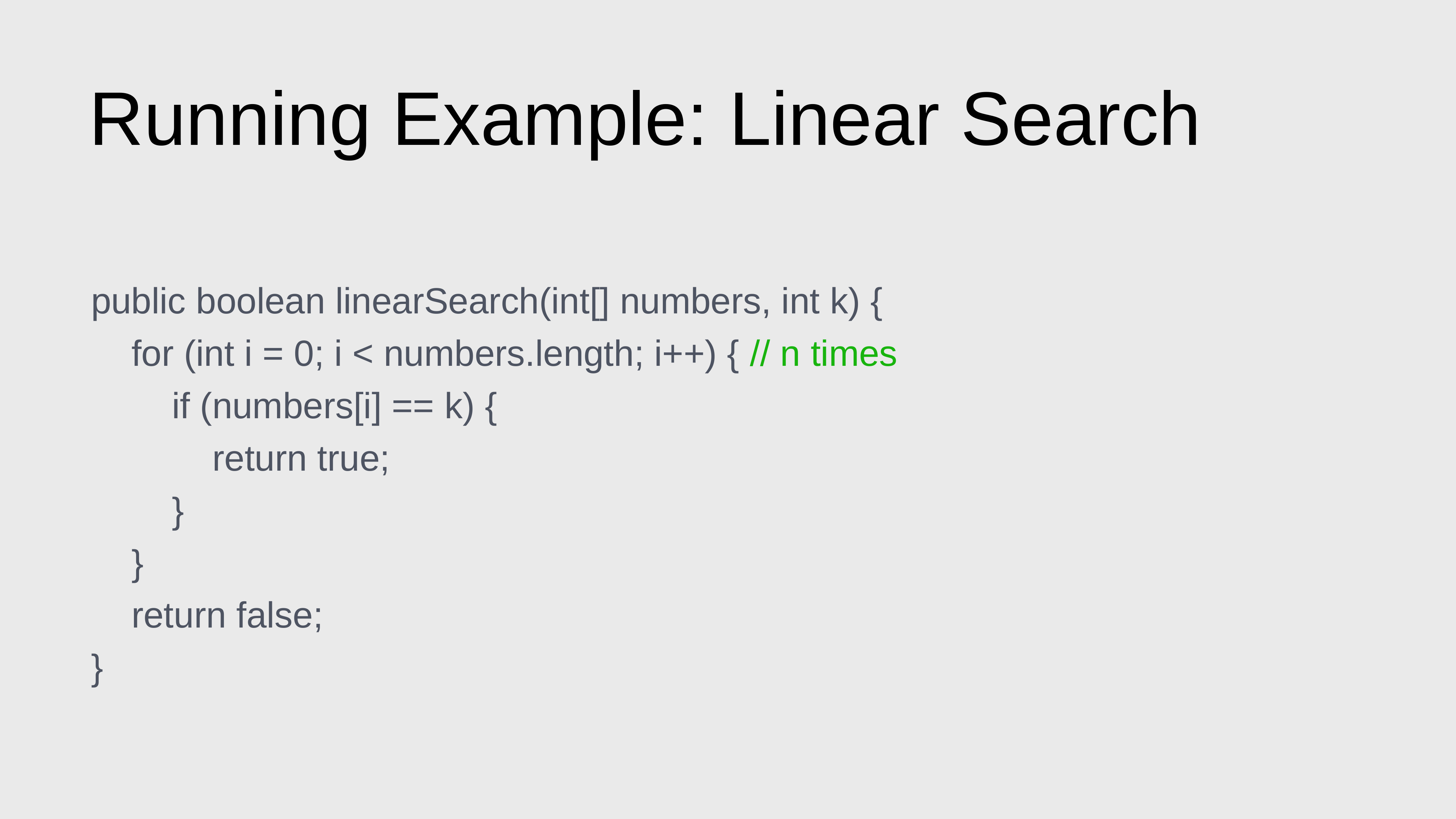

Running Example: Linear Search

public boolean linearSearch(int[] numbers, int k) {
    for (int i = 0; i < numbers.length; i++) { // n times
        if (numbers[i] == k) {
            return true;
        }
    }
    return false;
}